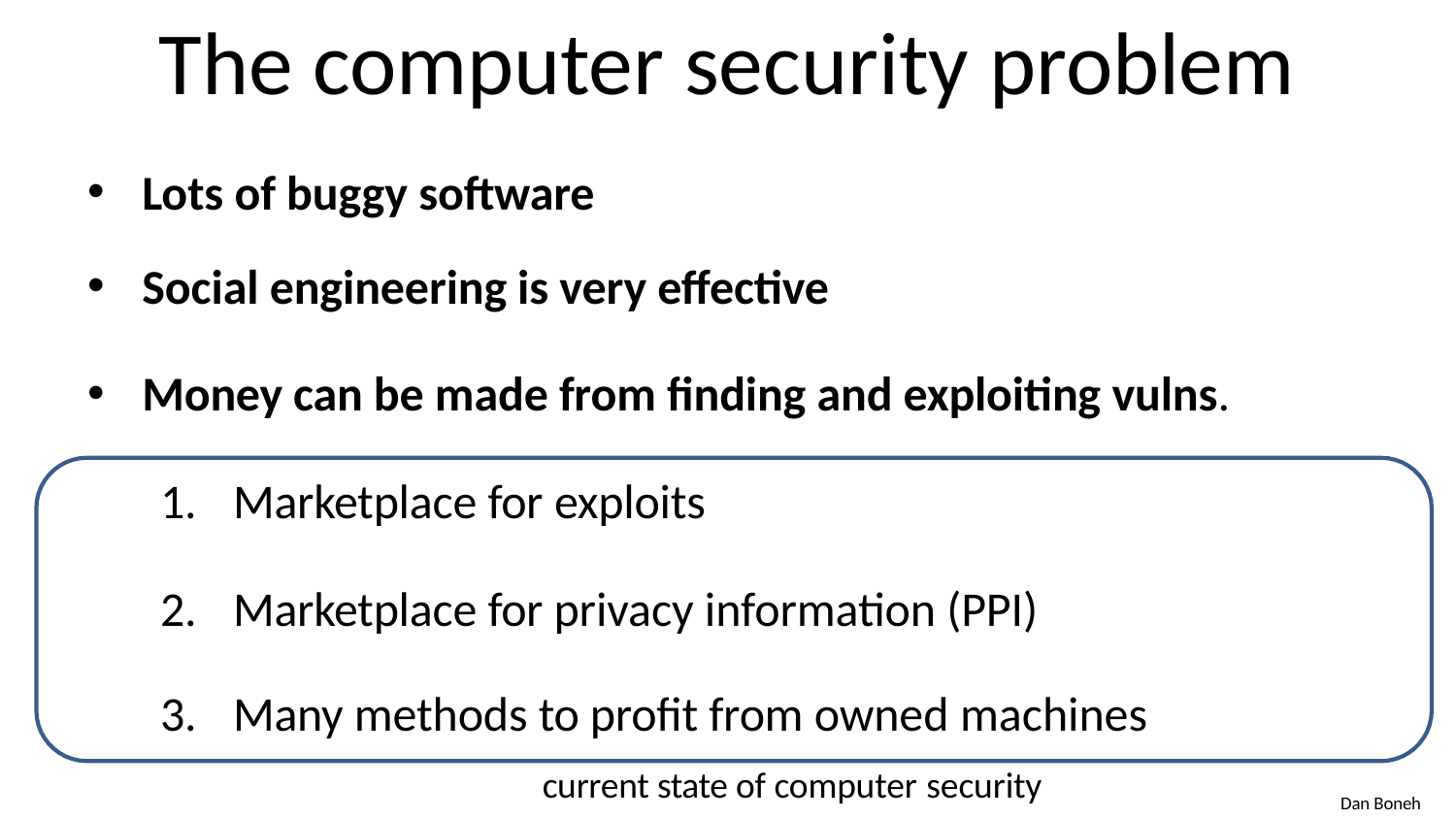

# The computer security problem
Lots of buggy software
Social engineering is very effective
Money can be made from finding and exploiting vulns.
Marketplace for exploits
Marketplace for privacy information (PPI)
Many methods to profit from owned machines
current state of computer security

Dan Boneh